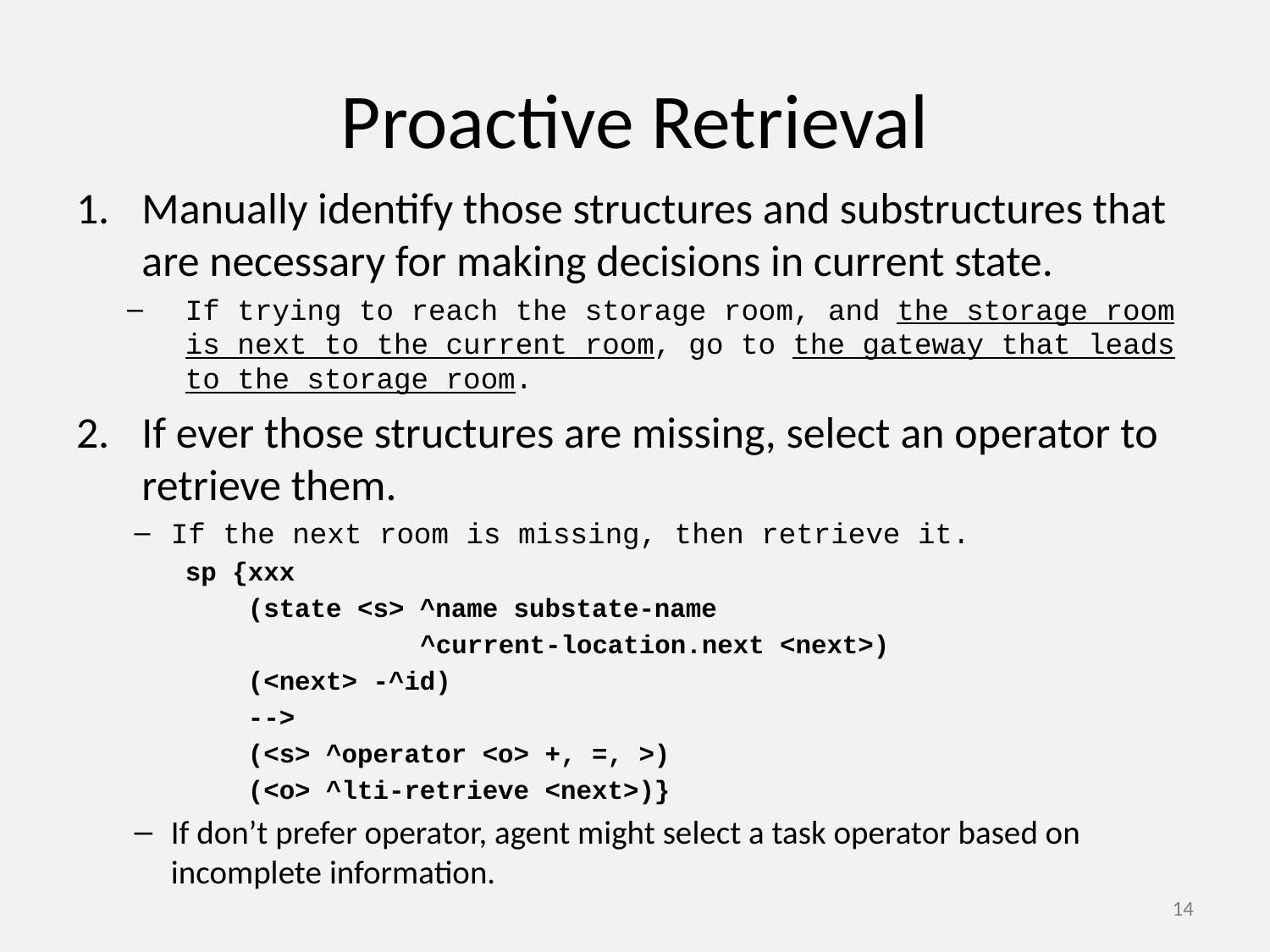

# Proactive Retrieval
Manually identify those structures and substructures that are necessary for making decisions in current state.
If trying to reach the storage room, and the storage room is next to the current room, go to the gateway that leads to the storage room.
If ever those structures are missing, select an operator to retrieve them.
If the next room is missing, then retrieve it.
sp {xxx
    (state <s> ^name substate-name
               ^current-location.next <next>)
    (<next> -^id)
    -->
    (<s> ^operator <o> +, =, >)
    (<o> ^lti-retrieve <next>)}
If don’t prefer operator, agent might select a task operator based on incomplete information.
14